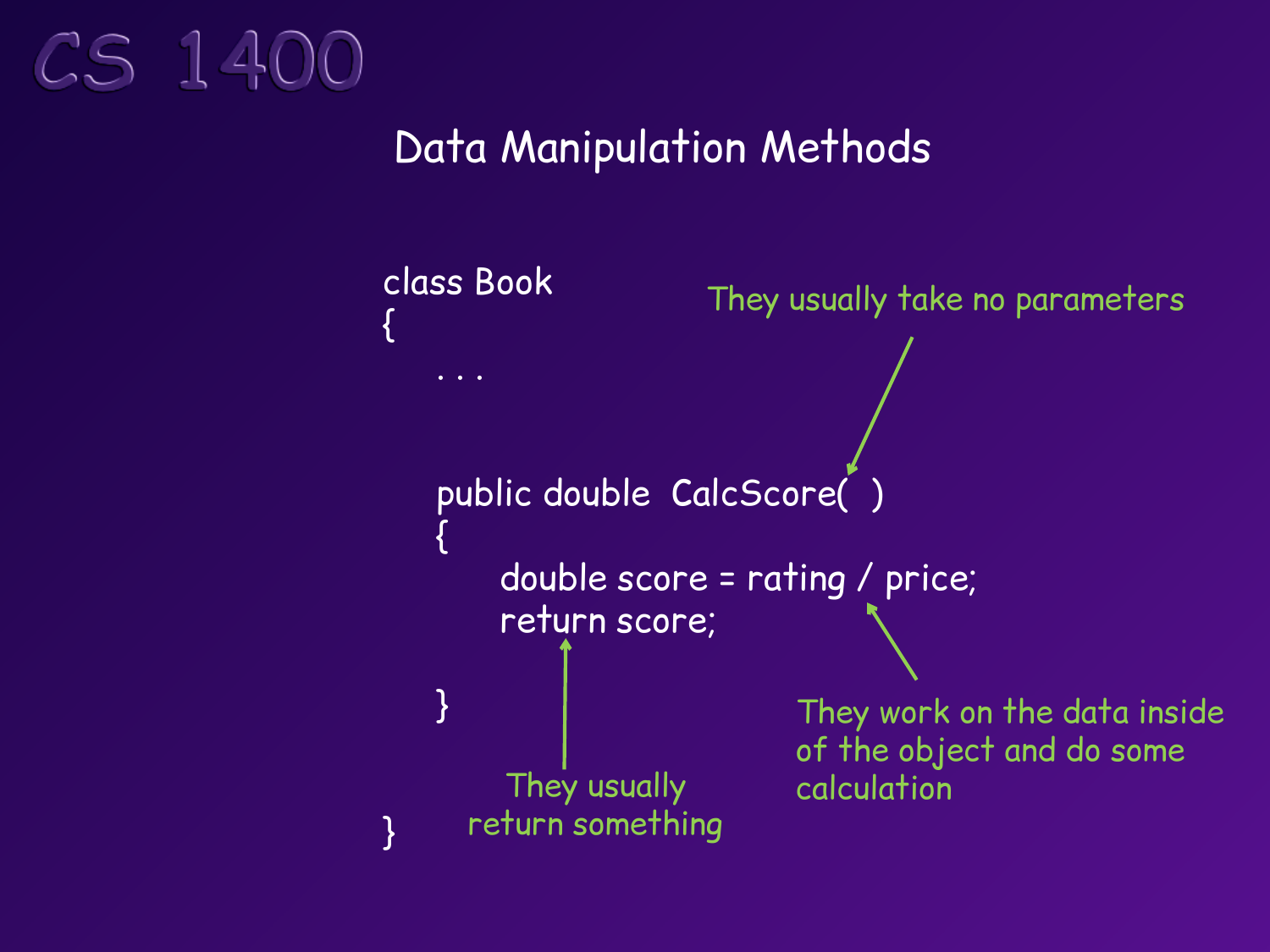

Data Manipulation Methods
class Book
{
     . . .

     public double  CalcScore(  )
     {
           double score = rating / price;
           return score;

     }

}
They usually take no parameters
They work on the data inside
of the object and do some
calculation
They usually
return something